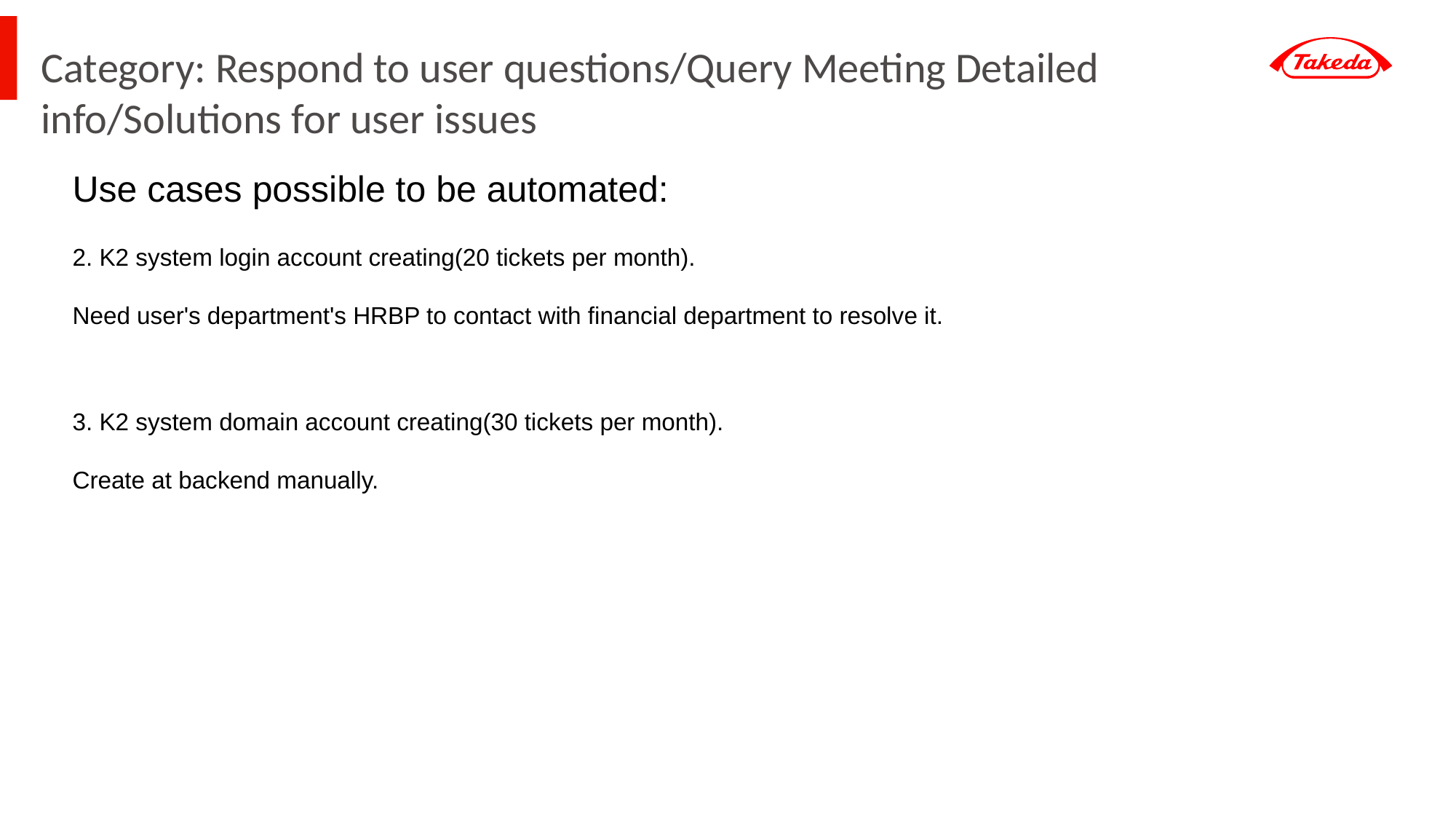

# Category: Respond to user questions/Query Meeting Detailed info/Solutions for user issues
Use cases possible to be automated:
2. K2 system login account creating(20 tickets per month).

Need user's department's HRBP to contact with financial department to resolve it.
3. K2 system domain account creating(30 tickets per month).

Create at backend manually.